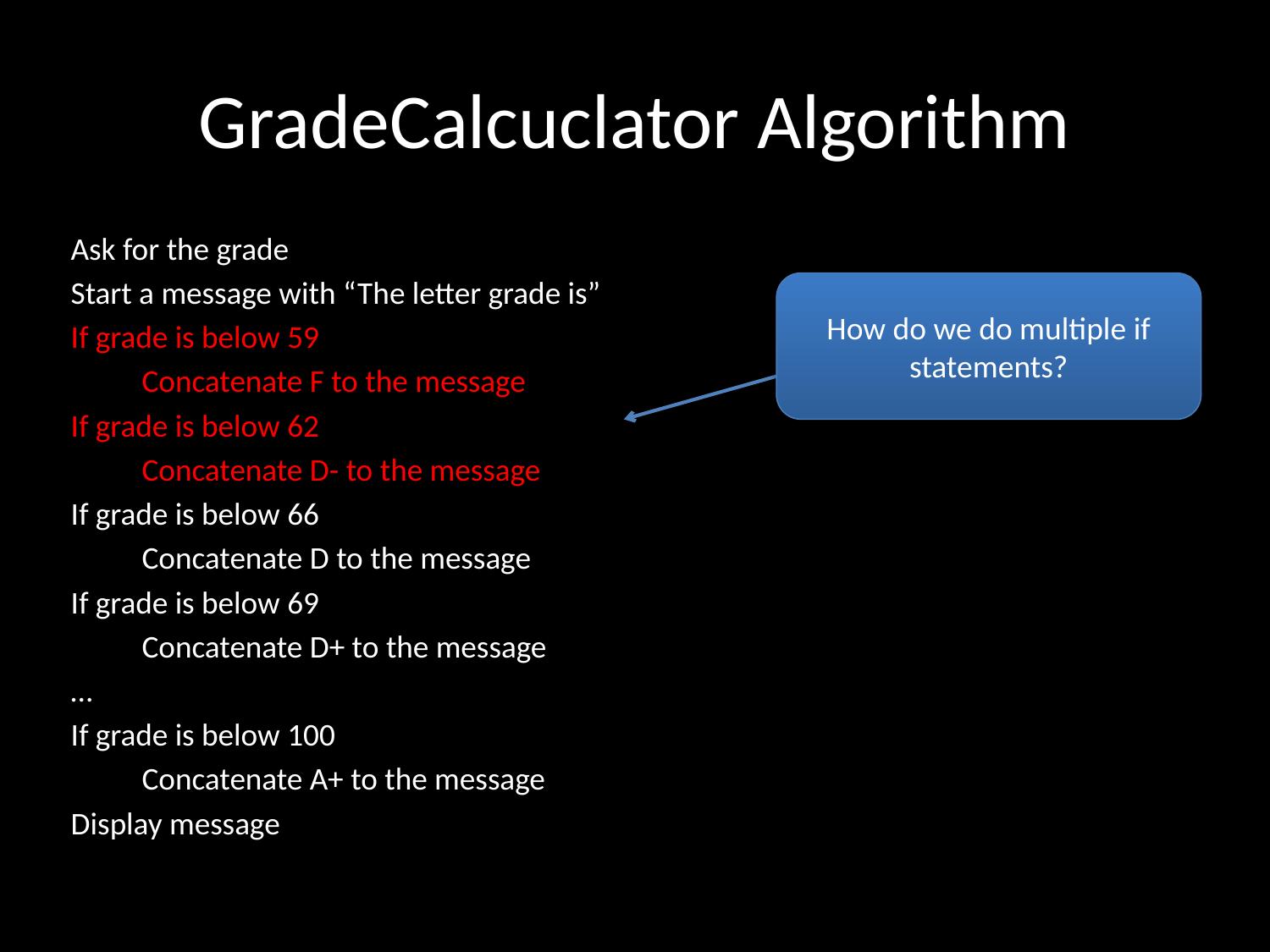

# GradeCalcuclator Algorithm
Ask for the grade
Start a message with “The letter grade is”
If grade is below 59
	Concatenate F to the message
If grade is below 62
	Concatenate D- to the message
If grade is below 66
	Concatenate D to the message
If grade is below 69
	Concatenate D+ to the message
…
If grade is below 100
	Concatenate A+ to the message
Display message

How do we do multiple if statements?